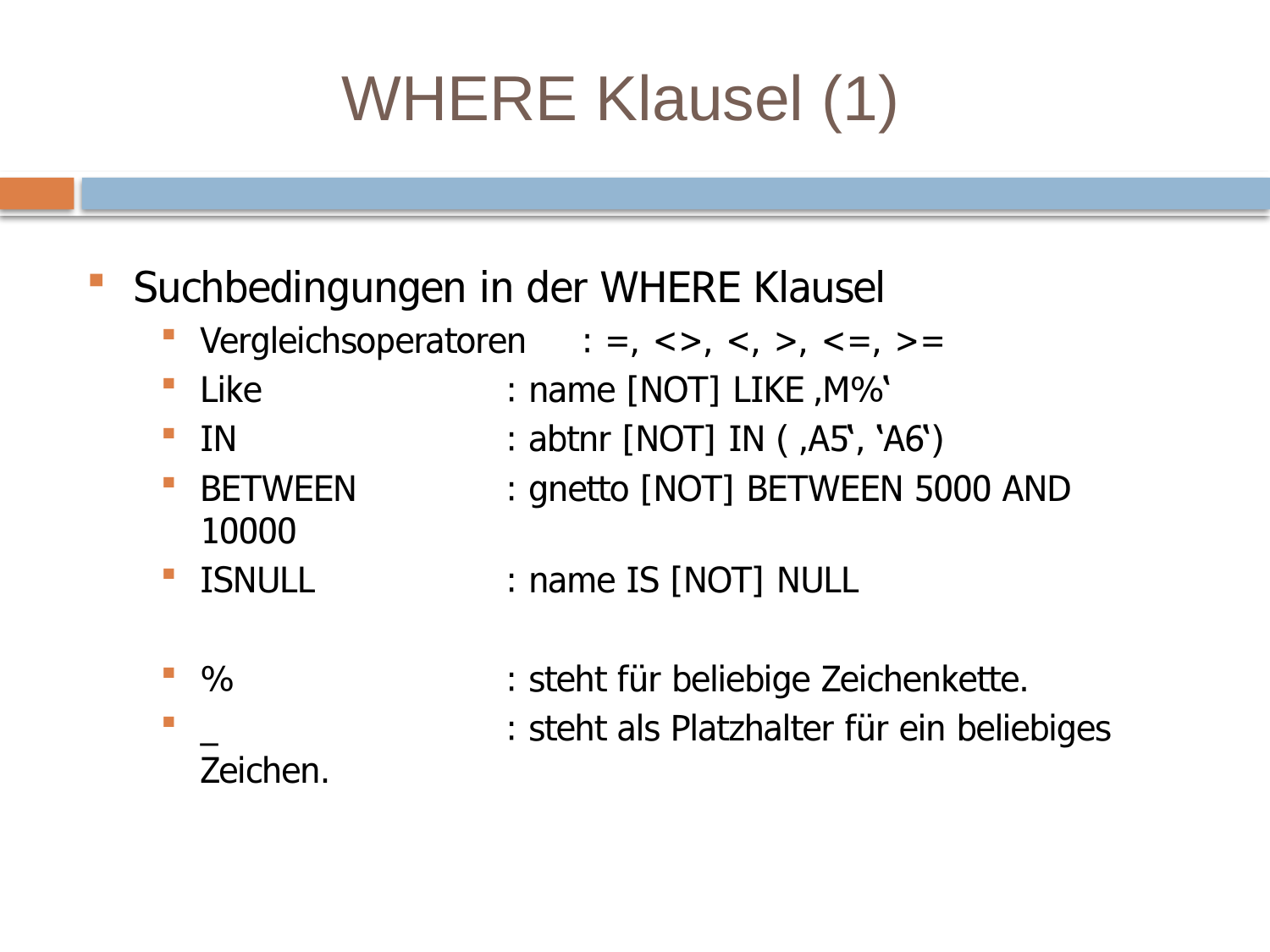

# WHERE Klausel (1)

Suchbedingungen in der WHERE Klausel
Vergleichsoperatoren	: =, <>, <, >, <=, >=
Like	: name [NOT] LIKE ‚M%‘
IN	: abtnr [NOT] IN ( ‚A5‘, ‘A6‘)
BETWEEN	: gnetto [NOT] BETWEEN 5000 AND 10000
ISNULL	: name IS [NOT] NULL

%	: steht für beliebige Zeichenkette.
_	: steht als Platzhalter für ein beliebiges Zeichen.